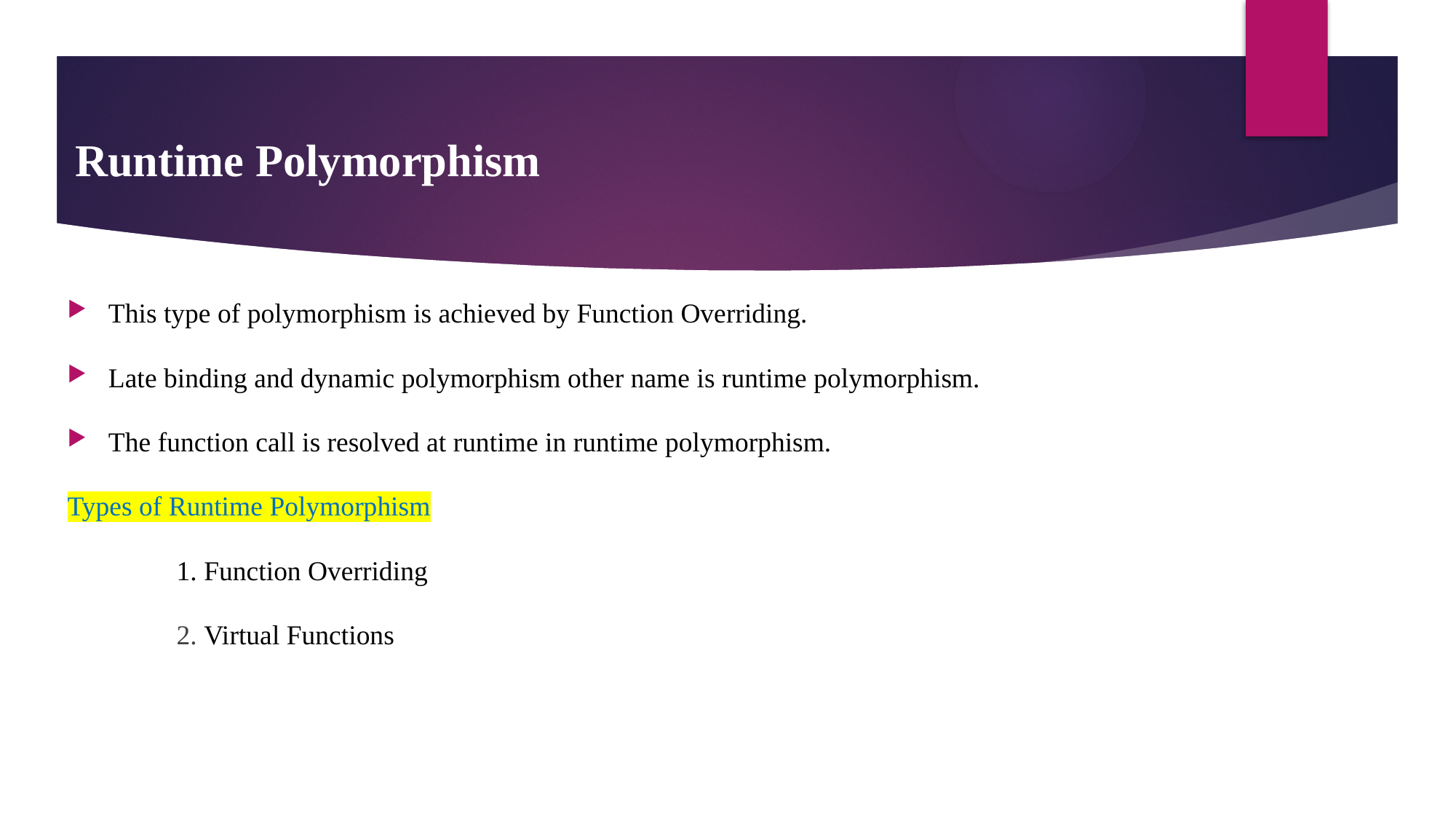

# Runtime Polymorphism
This type of polymorphism is achieved by Function Overriding.
Late binding and dynamic polymorphism other name is runtime polymorphism.
The function call is resolved at runtime in runtime polymorphism.
Types of Runtime Polymorphism
	1. Function Overriding
	2. Virtual Functions